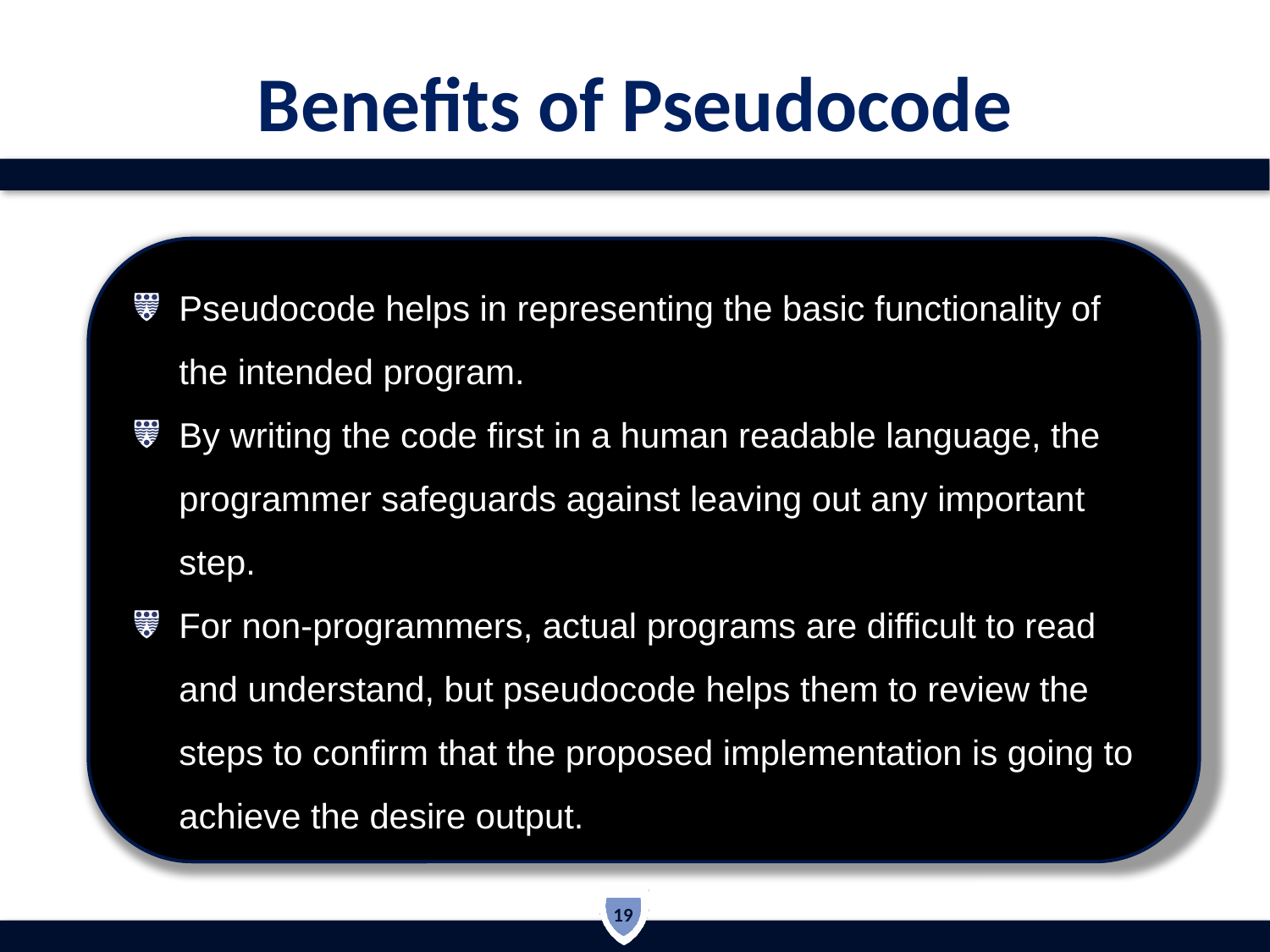

# Benefits of Pseudocode
Pseudocode helps in representing the basic functionality of the intended program.
By writing the code first in a human readable language, the programmer safeguards against leaving out any important step.
For non-programmers, actual programs are difficult to read and understand, but pseudocode helps them to review the steps to confirm that the proposed implementation is going to achieve the desire output.
19